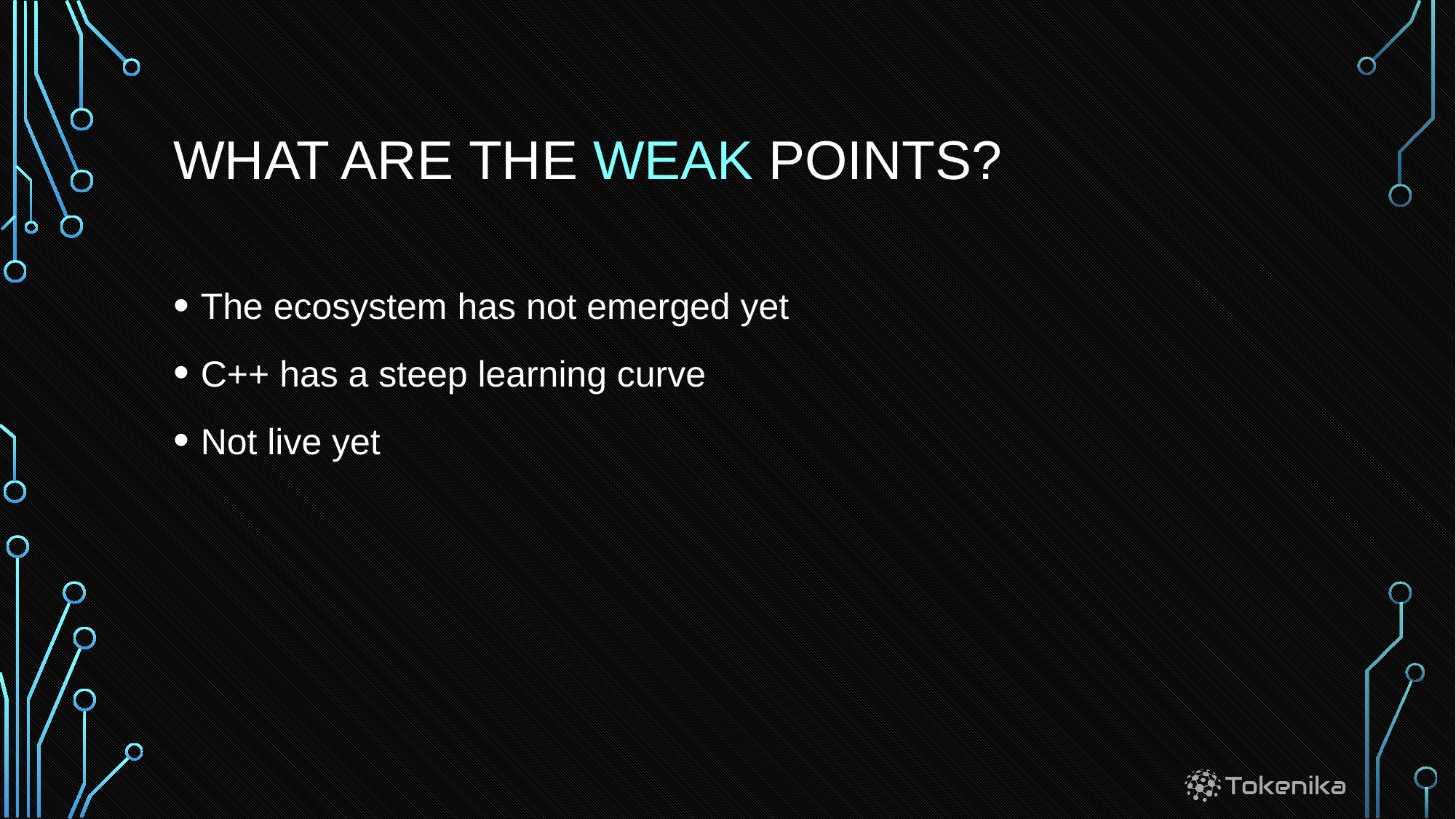

# What are the weak points?
The ecosystem has not emerged yet
C++ has a steep learning curve
Not live yet